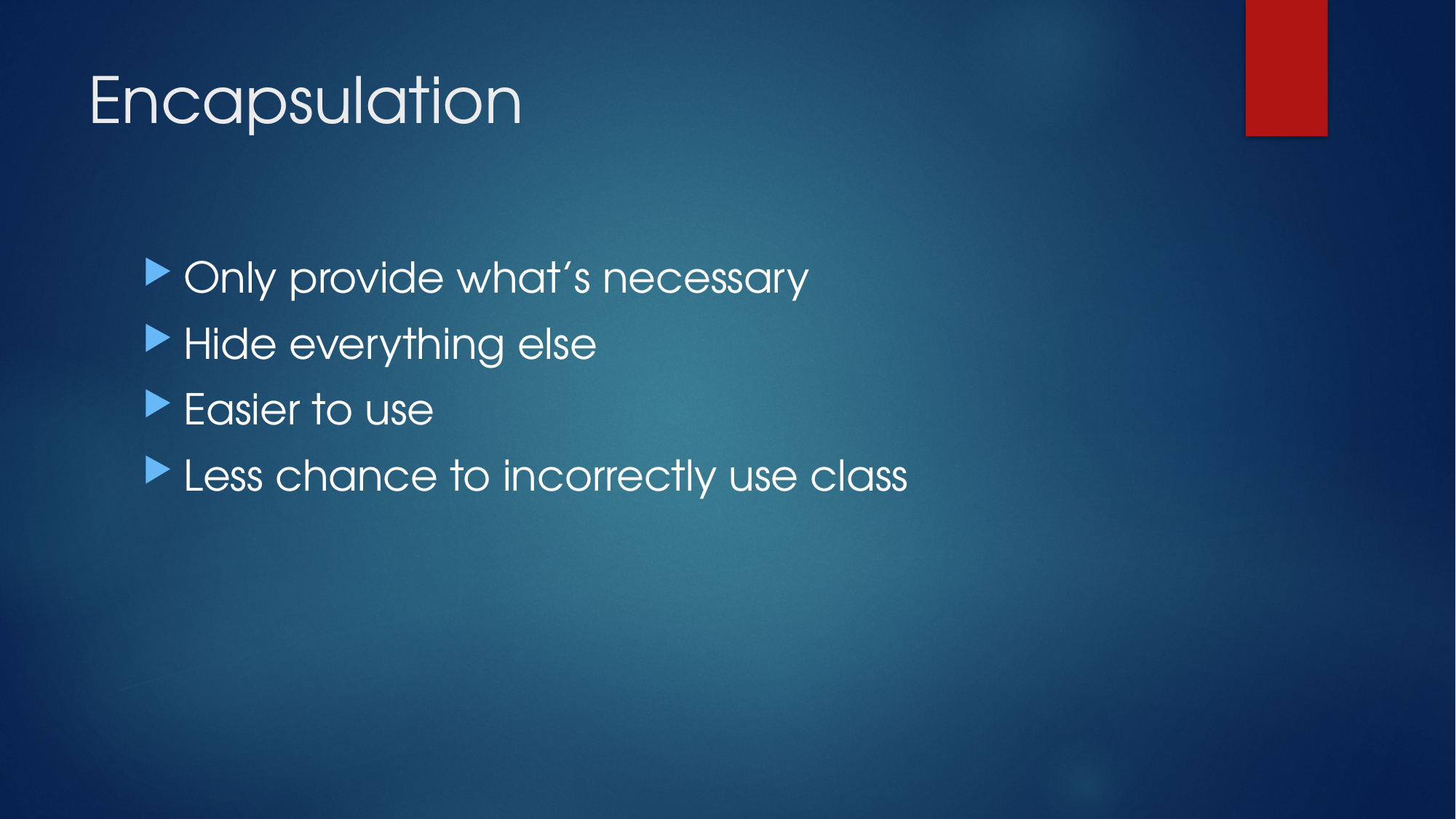

# Encapsulation
Only provide what’s necessary
Hide everything else
Easier to use
Less chance to incorrectly use class